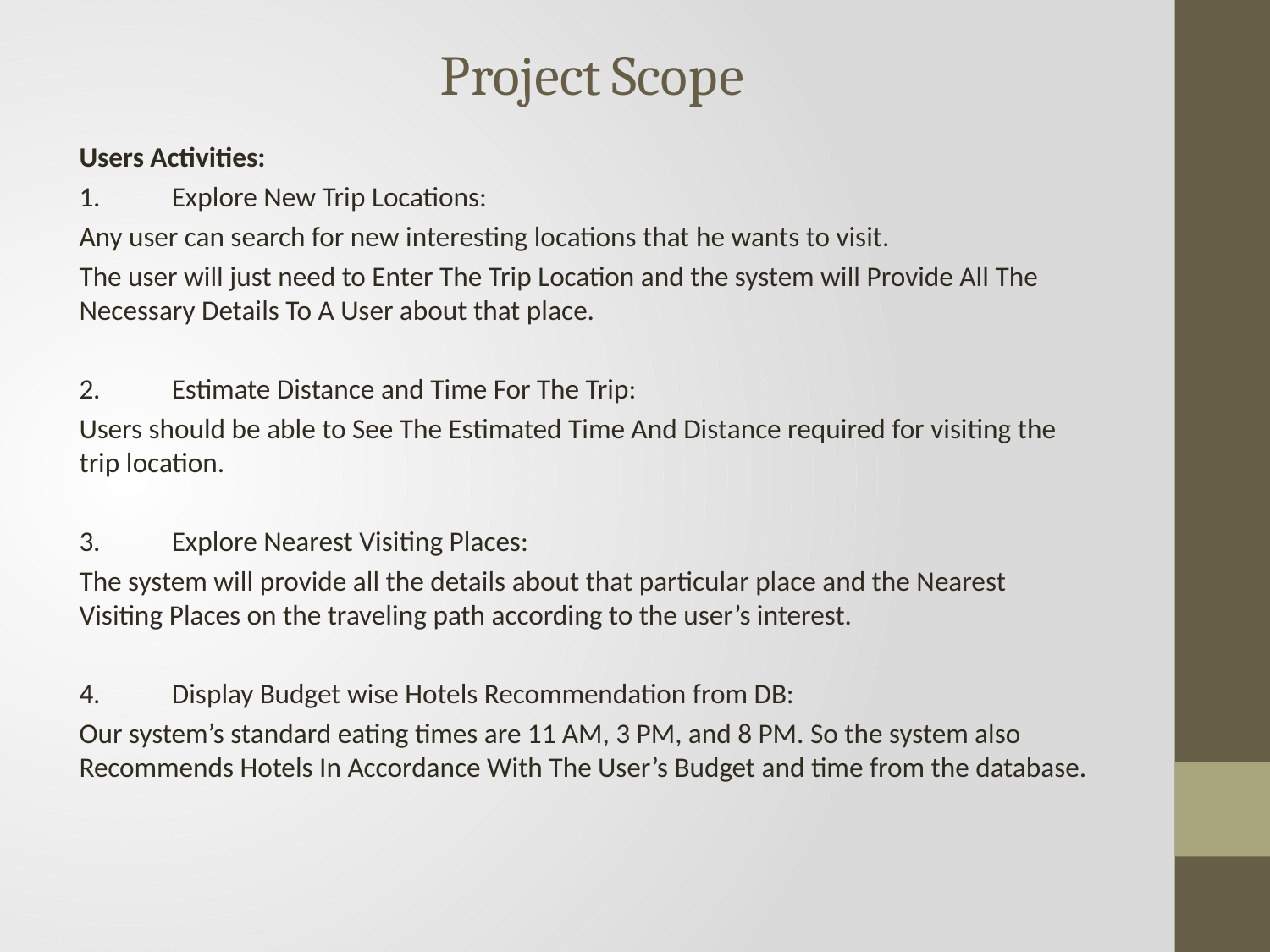

# Project Scope
Users Activities:
1.	Explore New Trip Locations:
Any user can search for new interesting locations that he wants to visit.
The user will just need to Enter The Trip Location and the system will Provide All The Necessary Details To A User about that place.

2.	Estimate Distance and Time For The Trip:
Users should be able to See The Estimated Time And Distance required for visiting the trip location.

3.	Explore Nearest Visiting Places:
The system will provide all the details about that particular place and the Nearest Visiting Places on the traveling path according to the user’s interest.

4.	Display Budget wise Hotels Recommendation from DB:
Our system’s standard eating times are 11 AM, 3 PM, and 8 PM. So the system also Recommends Hotels In Accordance With The User’s Budget and time from the database.